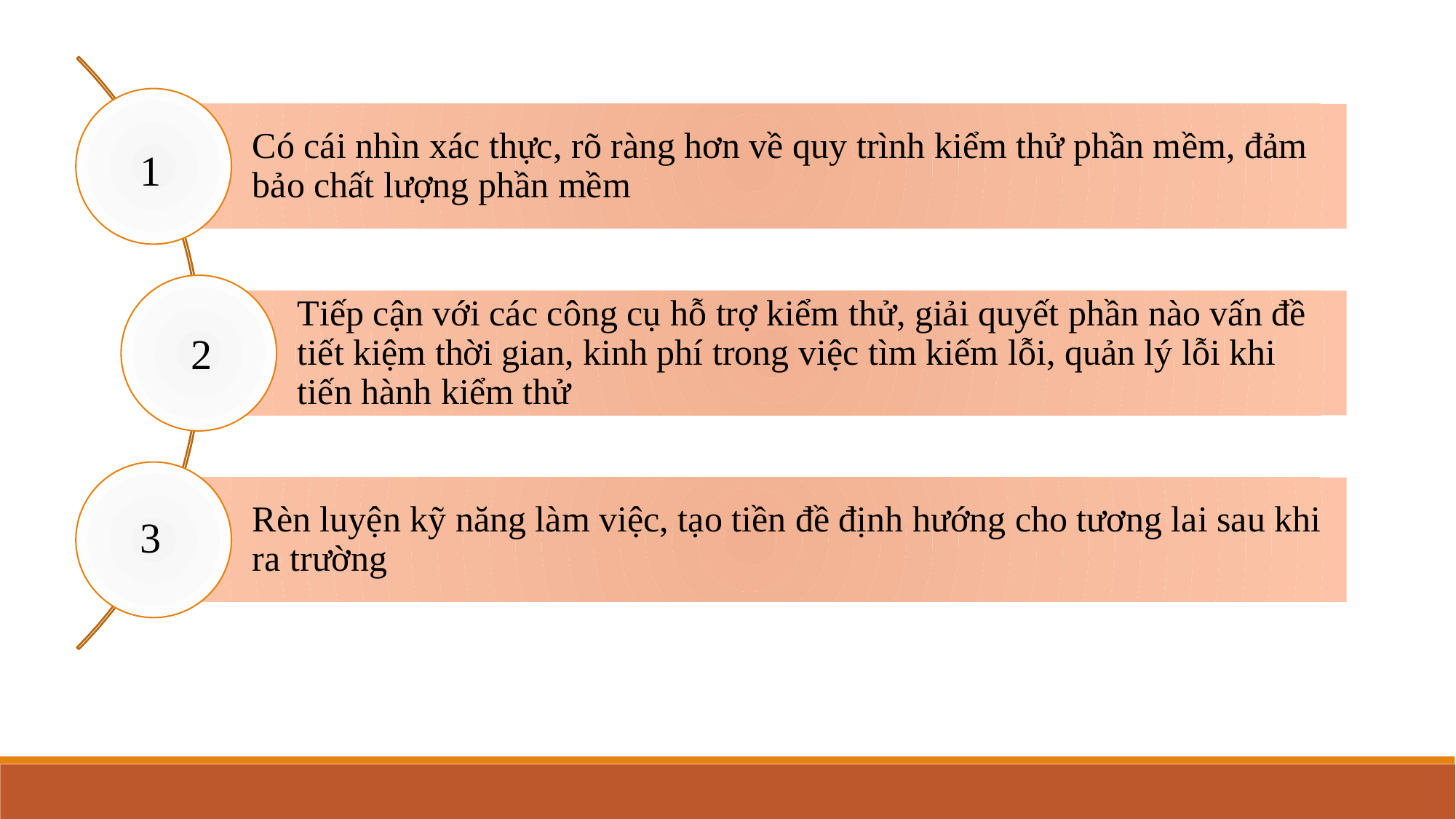

Có cái nhìn xác thực, rõ ràng hơn về quy trình kiểm thử phần mềm, đảm bảo chất lượng phần mềm
Tiếp cận với các công cụ hỗ trợ kiểm thử, giải quyết phần nào vấn đề tiết kiệm thời gian, kinh phí trong việc tìm kiếm lỗi, quản lý lỗi khi tiến hành kiểm thử
Rèn luyện kỹ năng làm việc, tạo tiền đề định hướng cho tương lai sau khi ra trường
1
2

3